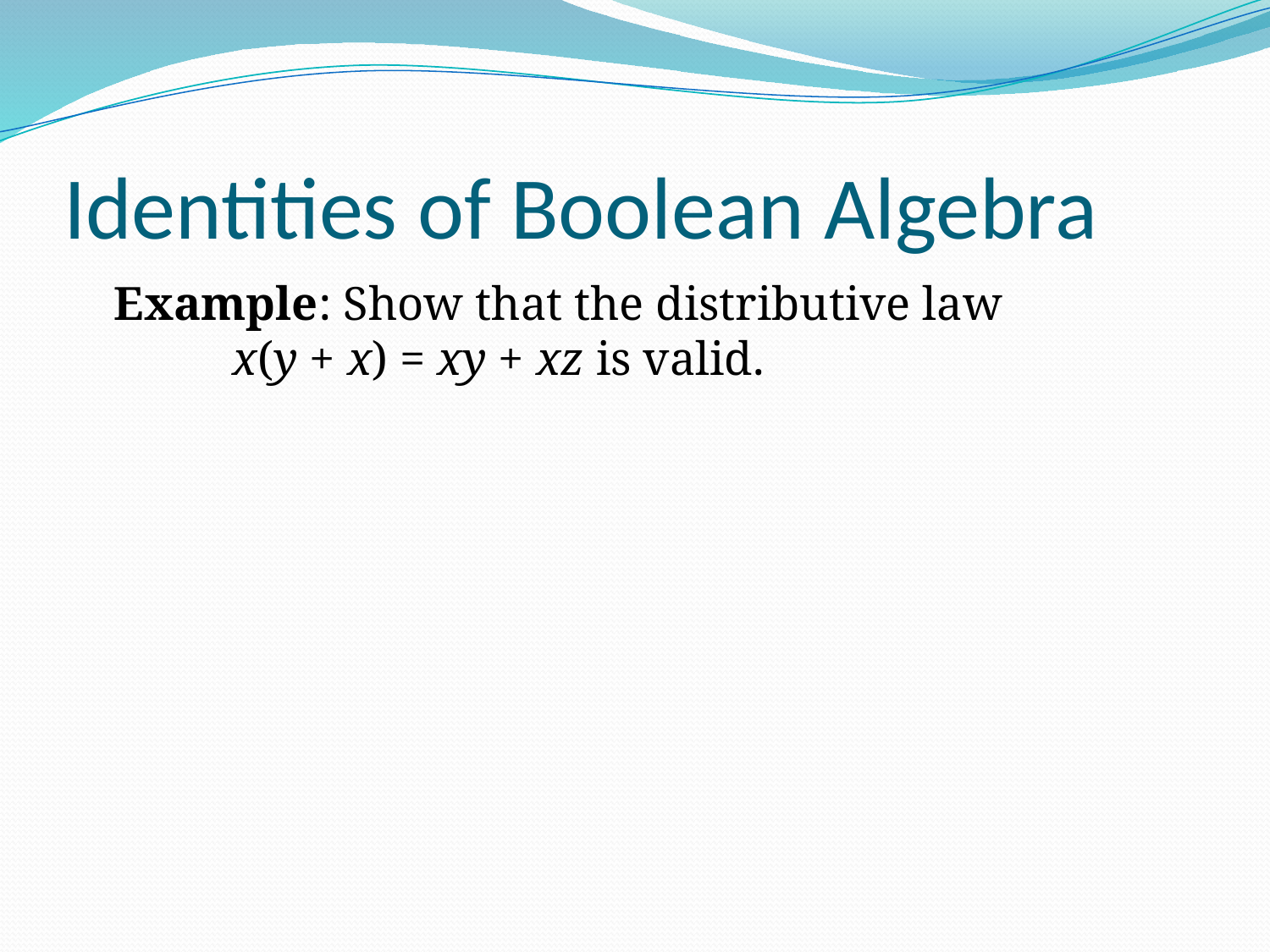

# Identities of Boolean Algebra
Example: Show that the distributive law                           x(y + x) = xy + xz is valid.